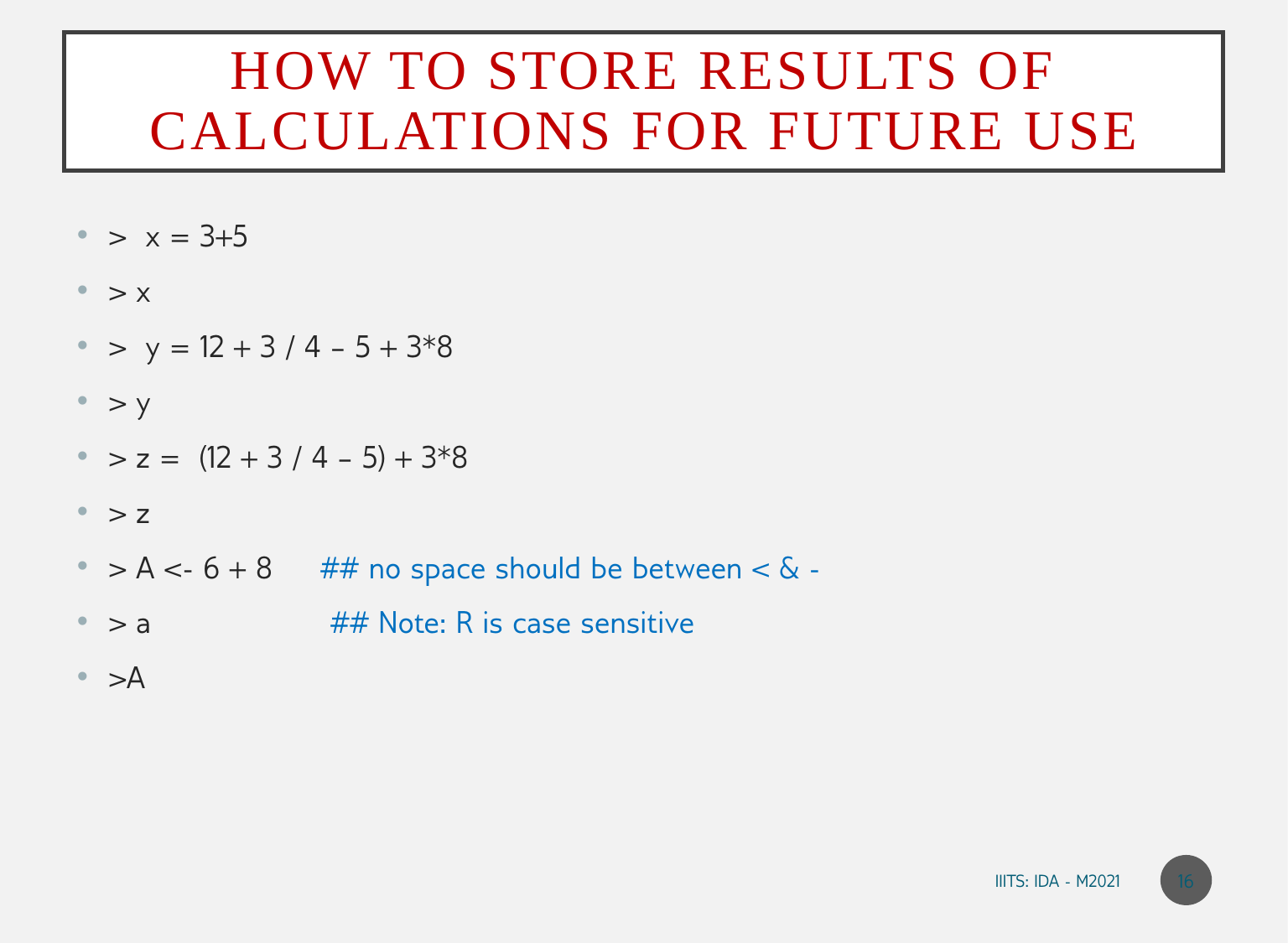

# How to store results of calculations for future use
>  x = 3+5
> x
>  y = 12 + 3 / 4 – 5 + 3*8
> y
> z =  (12 + 3 / 4 – 5) + 3*8
> z
> A <- 6 + 8     ## no space should be between < & -
> a                   ## Note: R is case sensitive
>A
16
IIITS: IDA - M2021